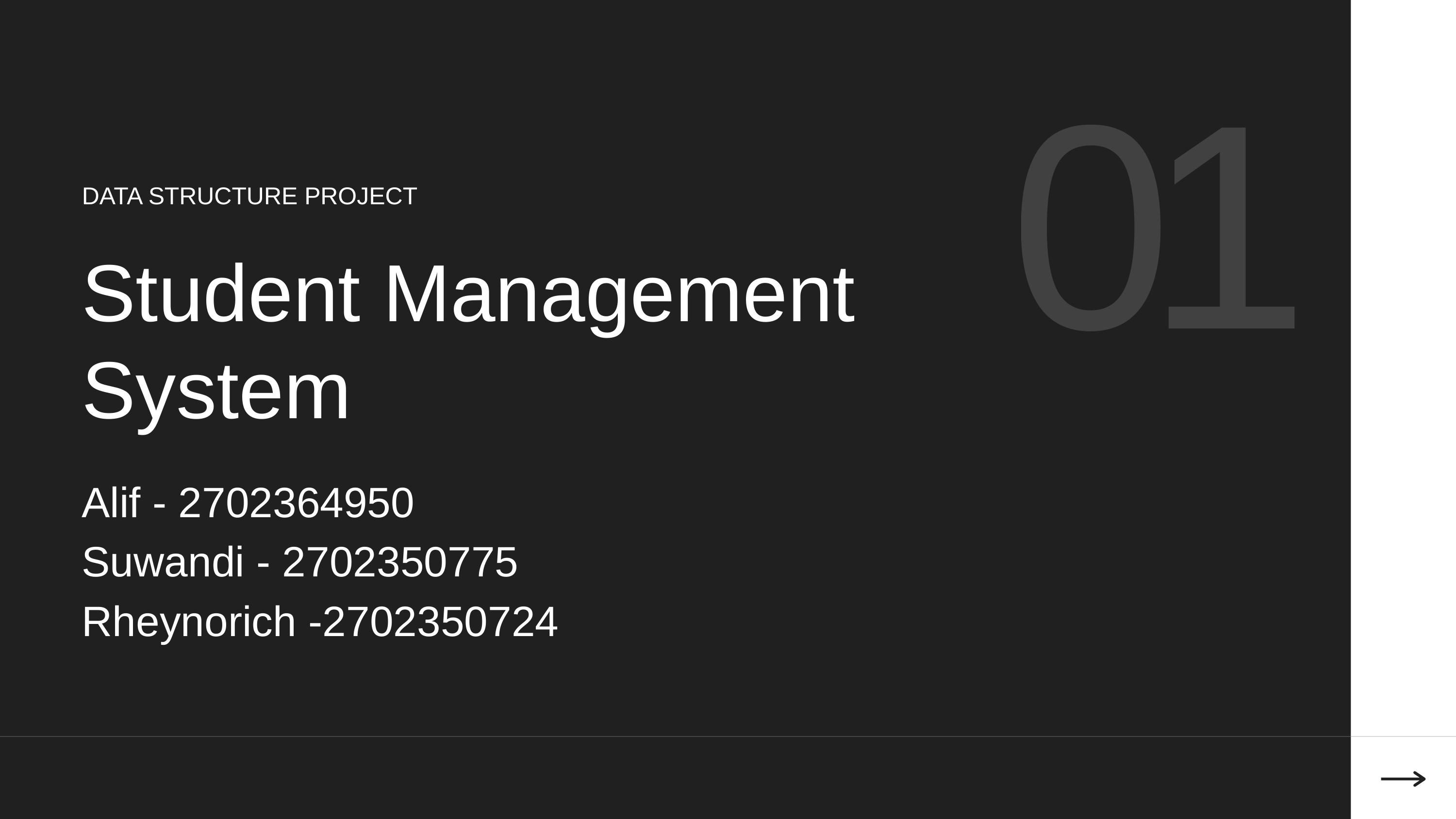

01
DATA STRUCTURE PROJECT
Student Management System
Alif - 2702364950
Suwandi - 2702350775
Rheynorich -2702350724